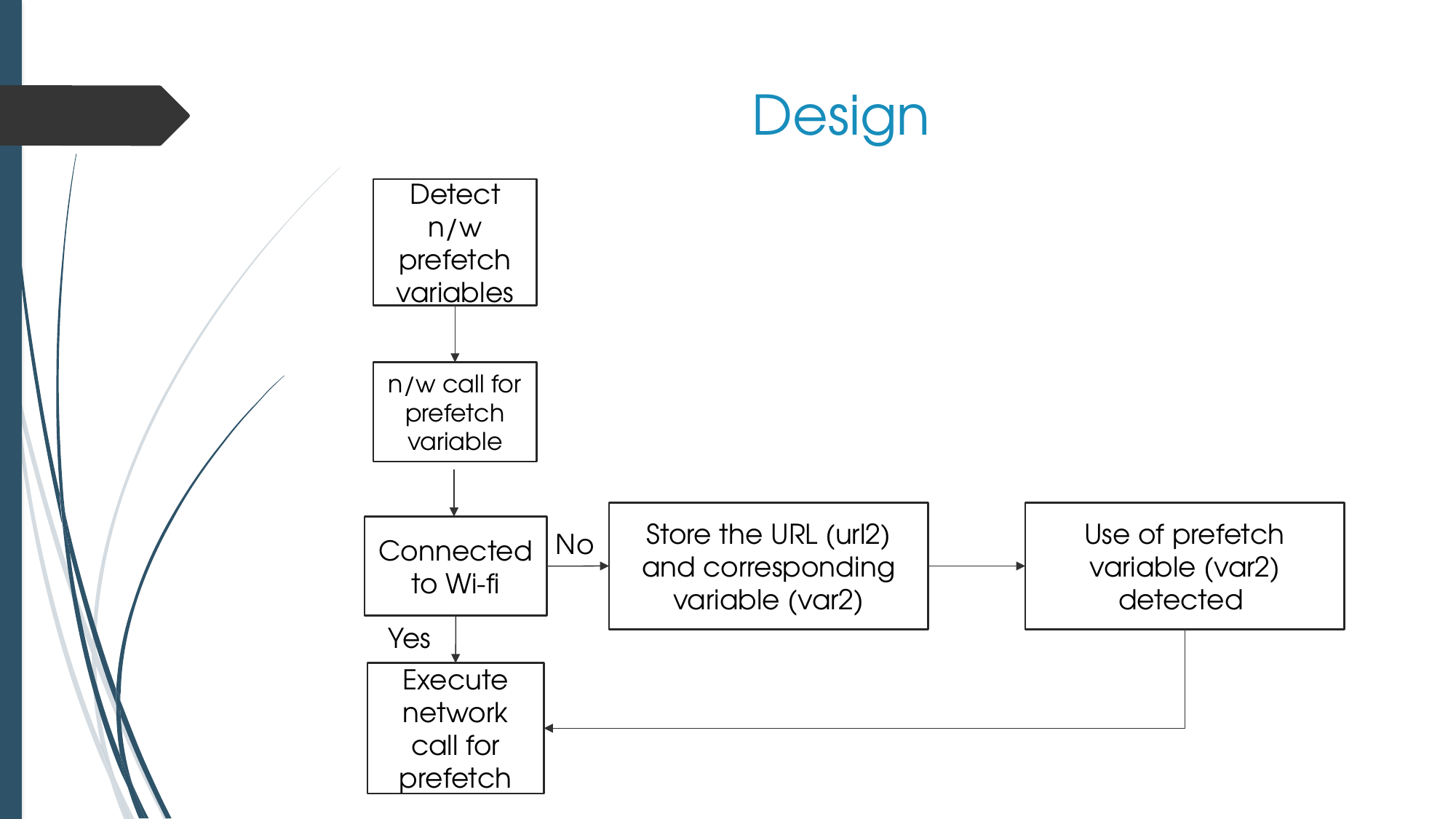

# Design
Detect n/w prefetch variables
n/w call for prefetch variable
Store the URL (url2) and corresponding variable (var2)
Use of prefetch variable (var2) detected
Connected to Wi-fi
No
Yes
Execute network call for prefetch